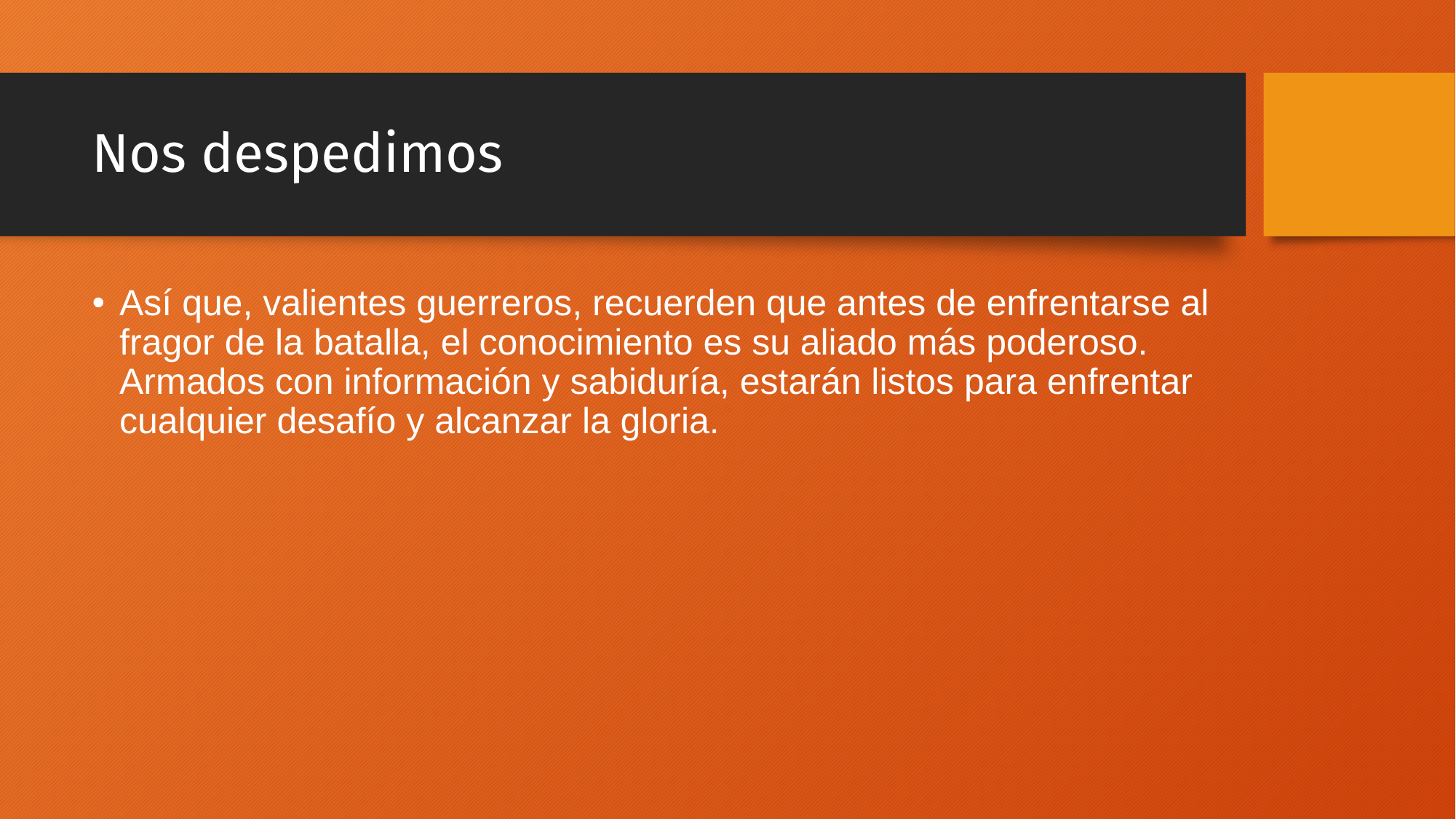

# Nos despedimos
Así que, valientes guerreros, recuerden que antes de enfrentarse al fragor de la batalla, el conocimiento es su aliado más poderoso. Armados con información y sabiduría, estarán listos para enfrentar cualquier desafío y alcanzar la gloria.